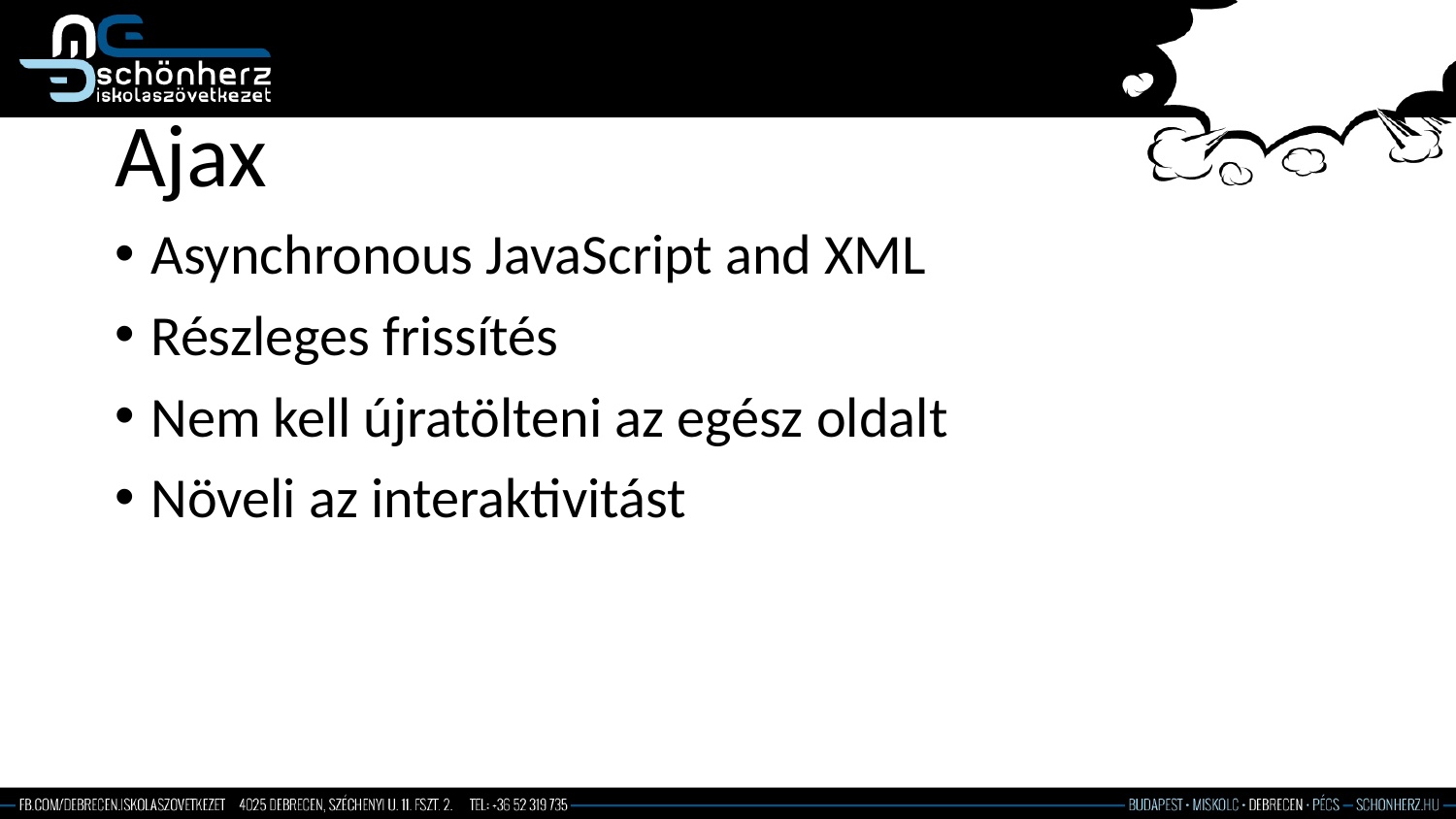

# Ajax
Asynchronous JavaScript and XML
Részleges frissítés
Nem kell újratölteni az egész oldalt
Növeli az interaktivitást